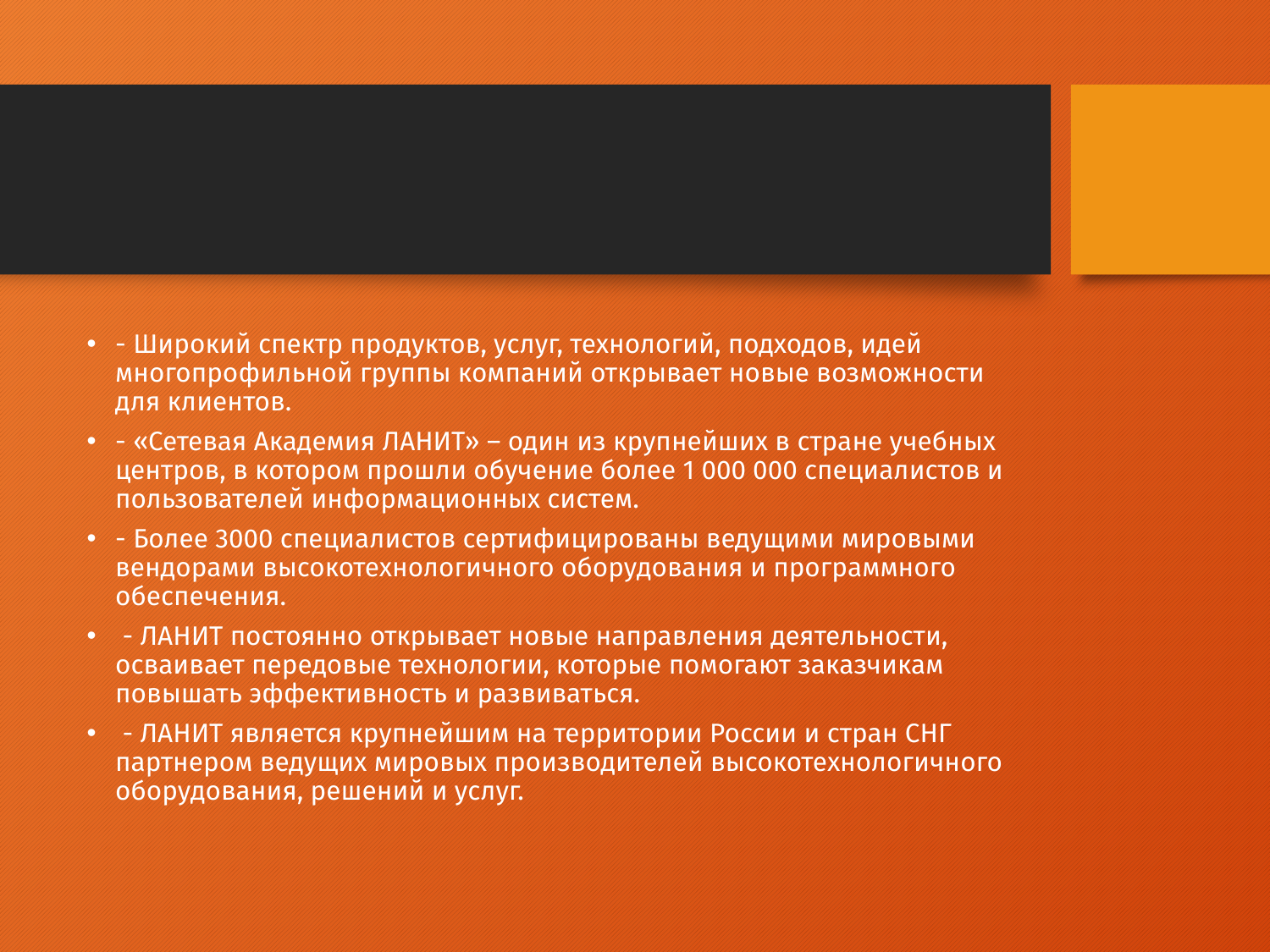

#
- Широкий спектр продуктов, услуг, технологий, подходов, идей многопрофильной группы компаний открывает новые возможности для клиентов.
- «Сетевая Академия ЛАНИТ» – один из крупнейших в стране учебных центров, в котором прошли обучение более 1 000 000 специалистов и пользователей информационных систем.
- Более 3000 специалистов сертифицированы ведущими мировыми вендорами высокотехнологичного оборудования и программного обеспечения.
 - ЛАНИТ постоянно открывает новые направления деятельности, осваивает передовые технологии, которые помогают заказчикам повышать эффективность и развиваться.
 - ЛАНИТ является крупнейшим на территории России и стран СНГ партнером ведущих мировых производителей высокотехнологичного оборудования, решений и услуг.